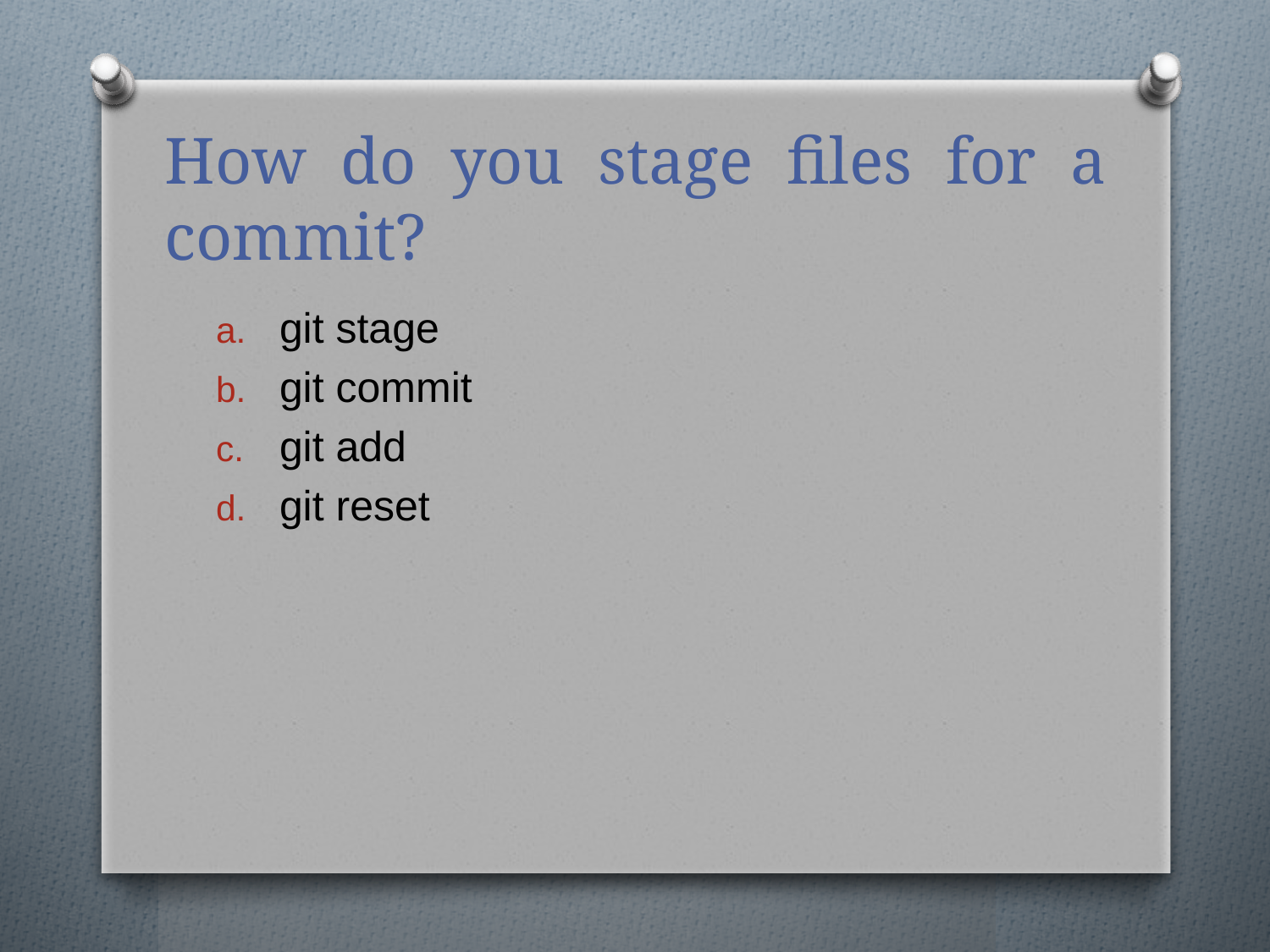

# How do you stage files for a commit?
git stage
git commit
git add
git reset